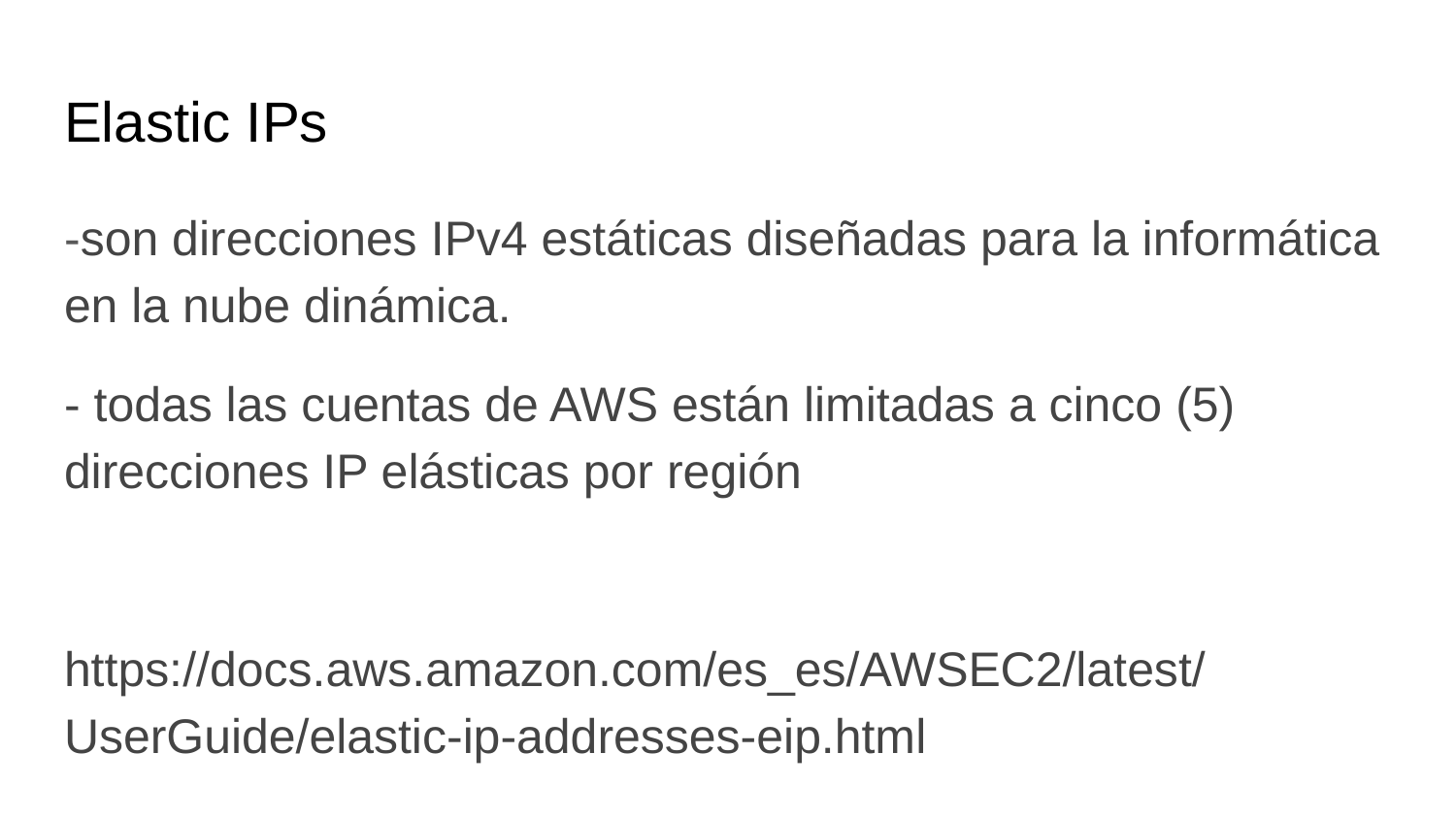

# Elastic IPs
-son direcciones IPv4 estáticas diseñadas para la informática en la nube dinámica.
- todas las cuentas de AWS están limitadas a cinco (5) direcciones IP elásticas por región

https://docs.aws.amazon.com/es_es/AWSEC2/latest/UserGuide/elastic-ip-addresses-eip.html